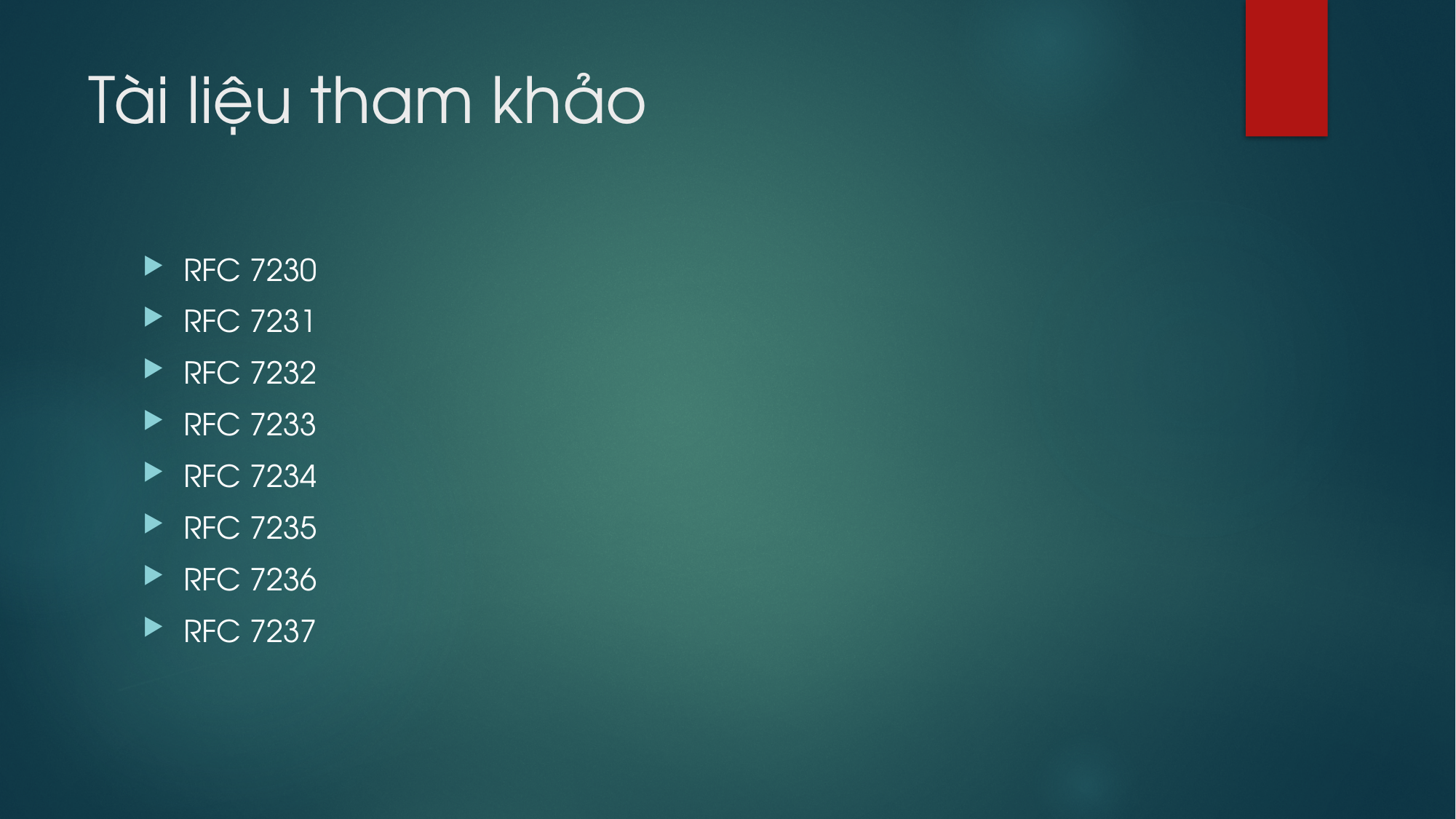

# Tài liệu tham khảo
RFC 7230
RFC 7231
RFC 7232
RFC 7233
RFC 7234
RFC 7235
RFC 7236
RFC 7237